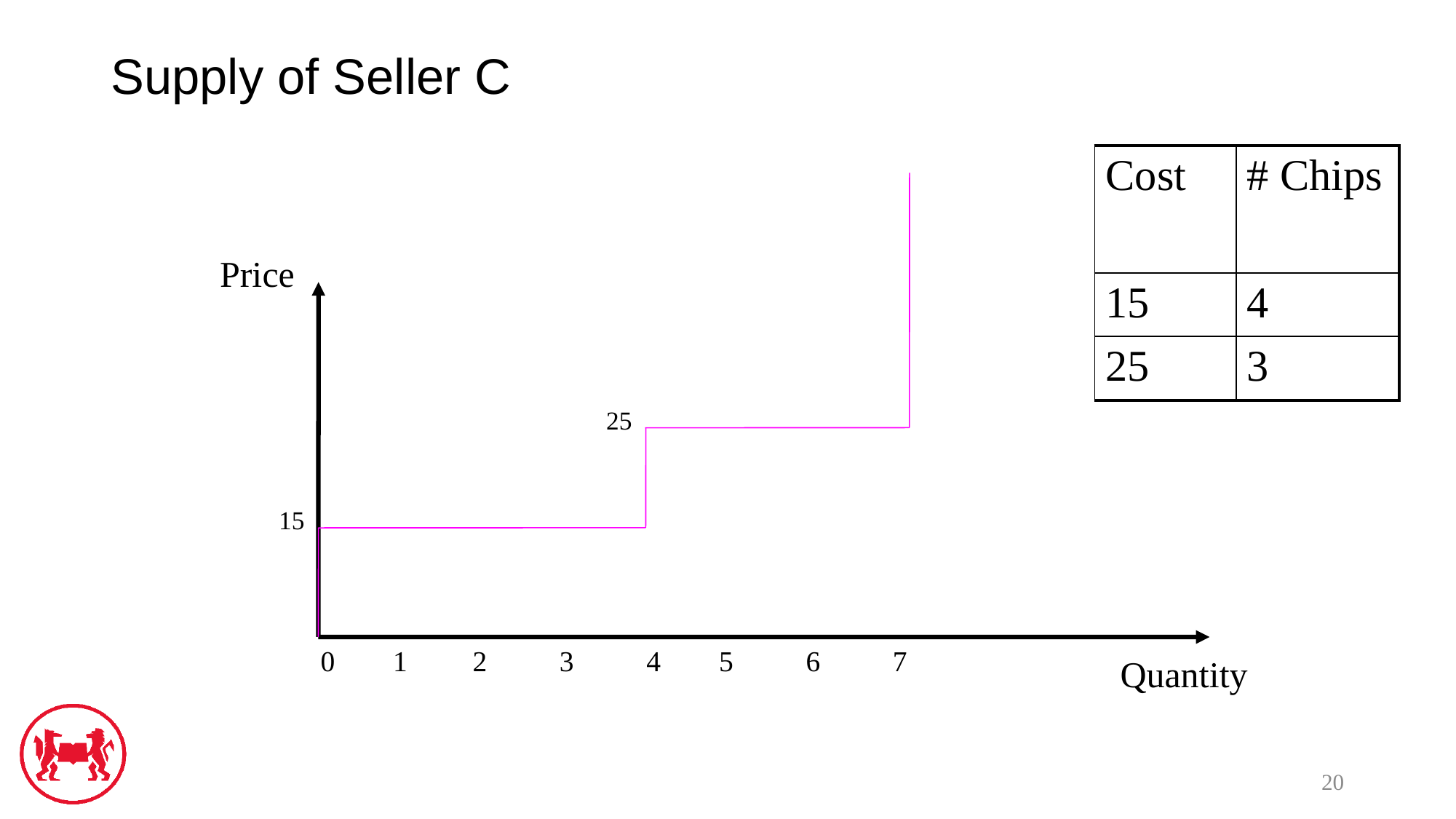

# Supply of Seller C
| Cost | # Chips |
| --- | --- |
| 15 | 4 |
| 25 | 3 |

25

Price

15

0        1         2          3          4        5          6          7
Quantity
20